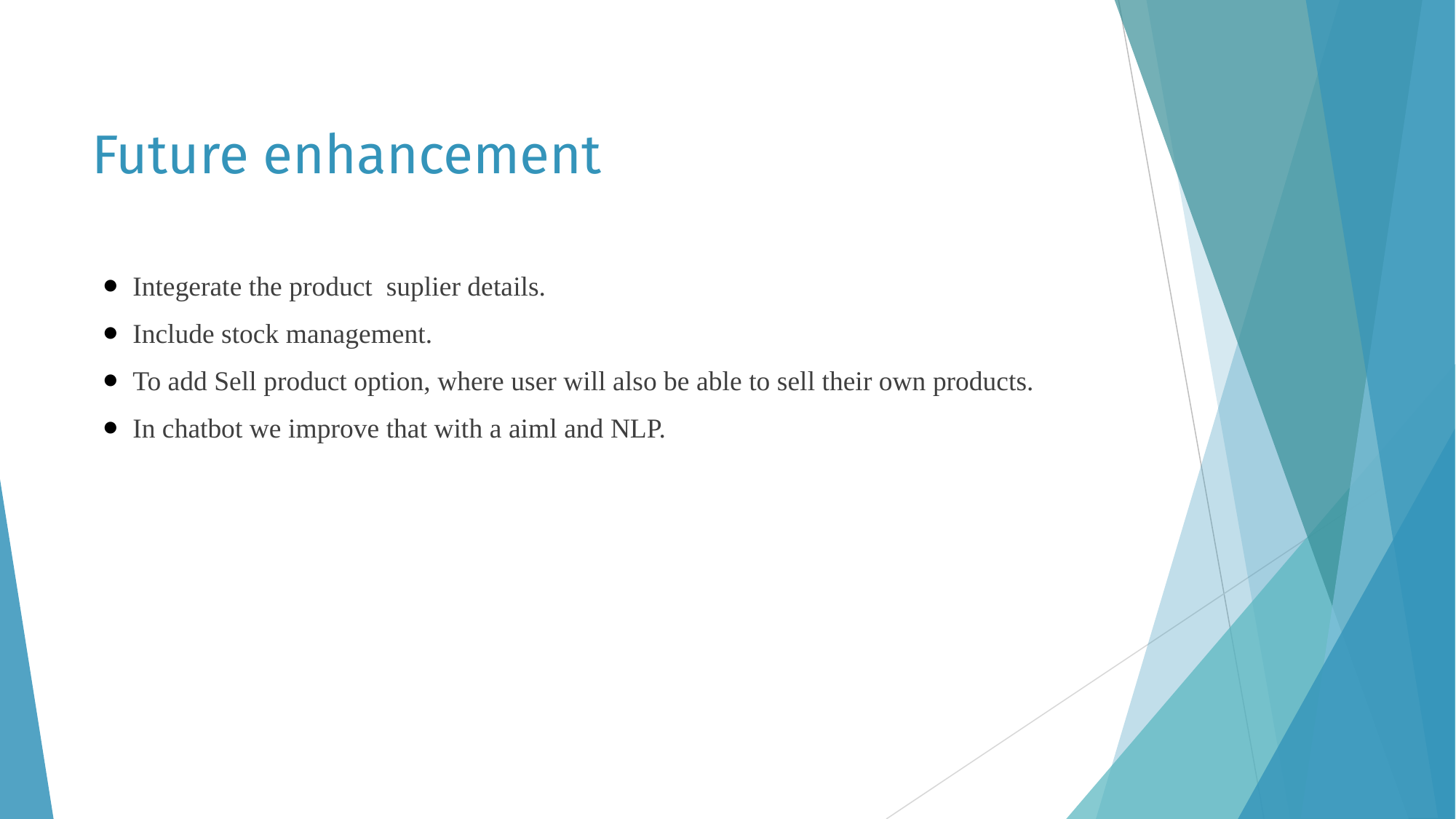

# Future enhancement
Integerate the product  suplier details.
Include stock management.
To add Sell product option, where user will also be able to sell their own products.
In chatbot we improve that with a aiml and NLP.